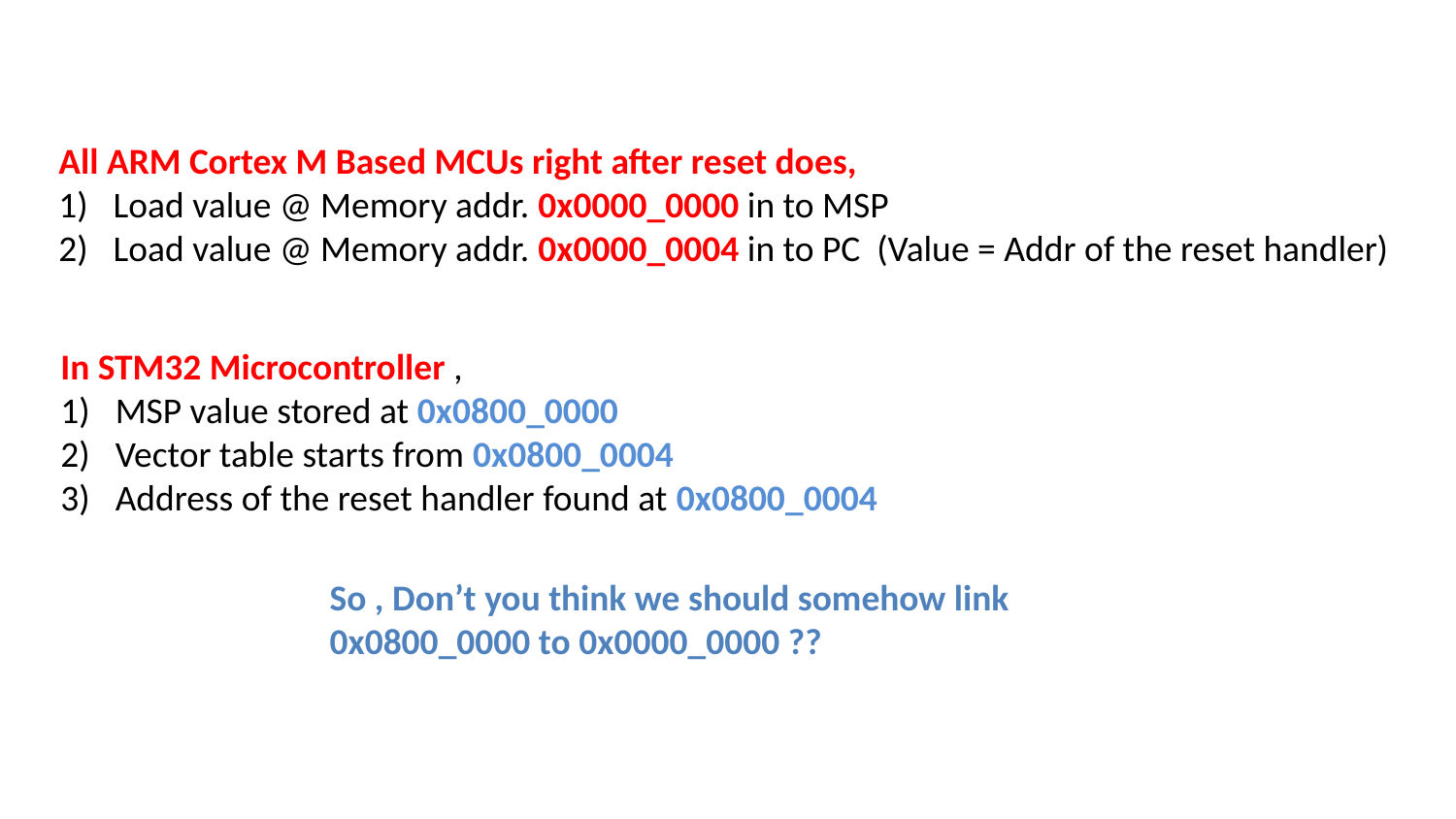

All ARM Cortex M Based MCUs right after reset does,
Load value @ Memory addr. 0x0000_0000 in to MSP
Load value @ Memory addr. 0x0000_0004 in to PC  (Value = Addr of the reset handler)
In STM32 Microcontroller ,
MSP value stored at 0x0800_0000
Vector table starts from 0x0800_0004
Address of the reset handler found at 0x0800_0004
So , Don’t you think we should somehow link 0x0800_0000 to 0x0000_0000 ??